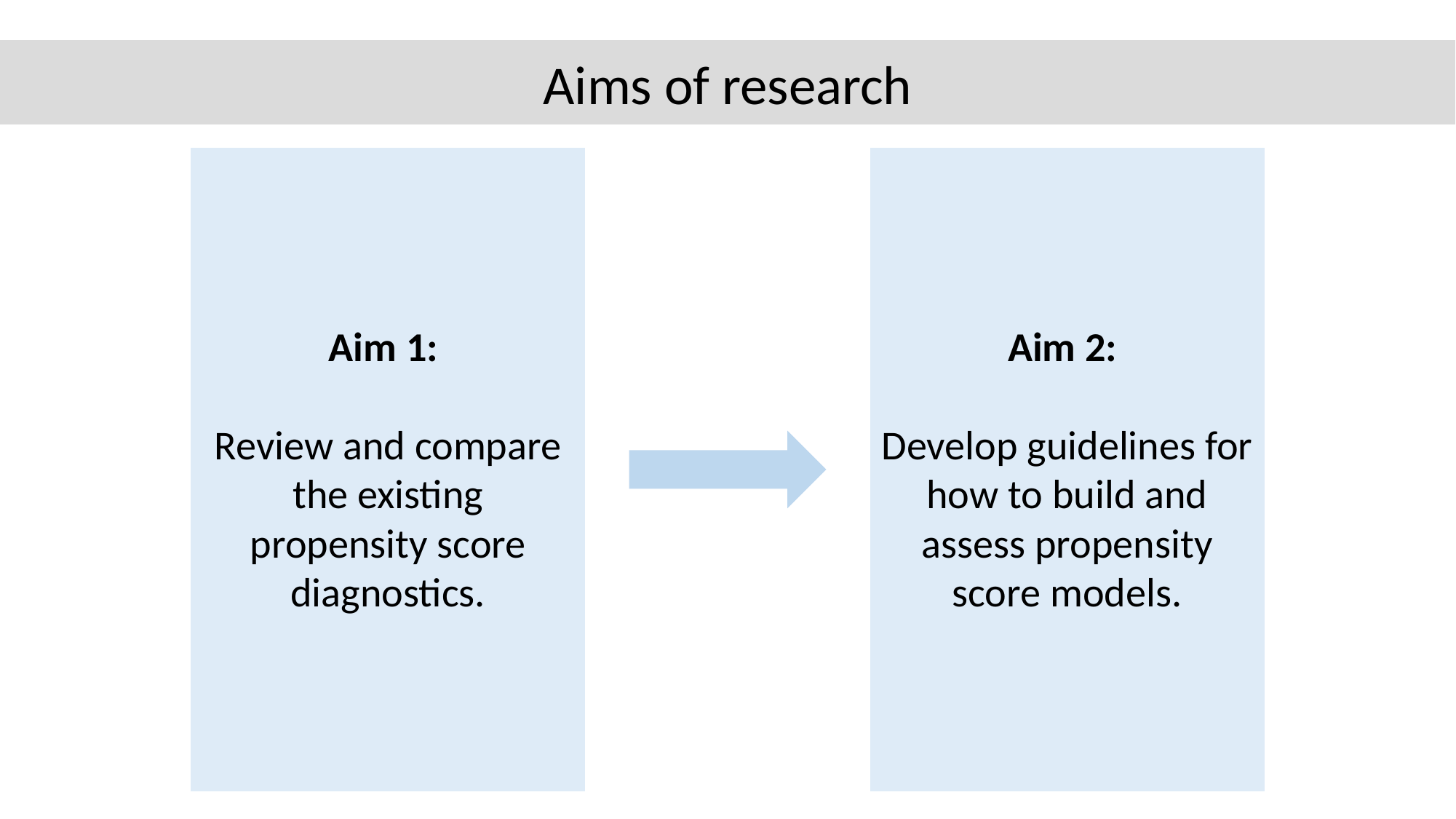

Aims of research

Aim 1:

Review and compare the existing propensity score diagnostics.
Aim 2:

Develop guidelines for how to build and assess propensity score models.